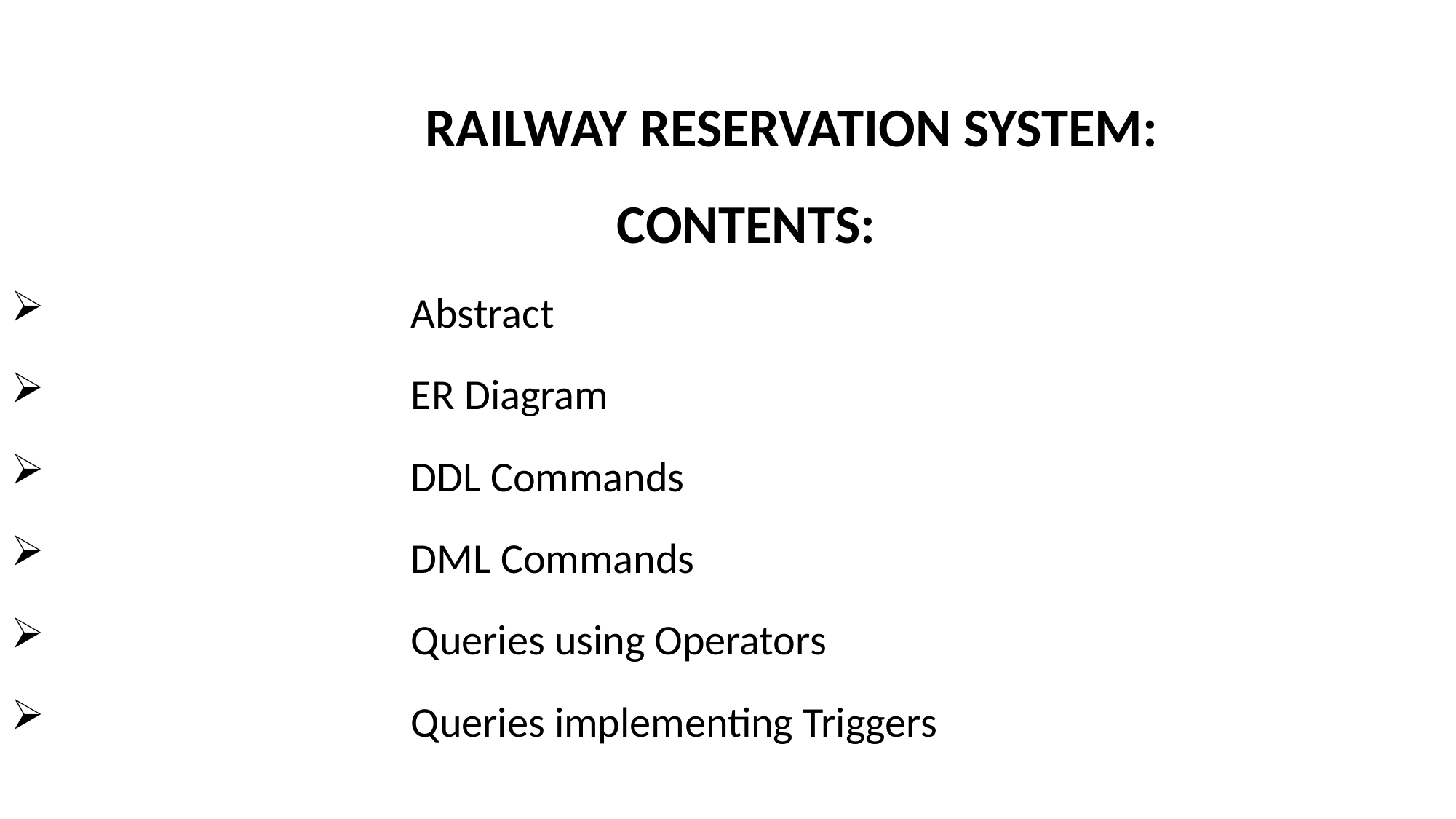

RAILWAY RESERVATION SYSTEM:
                                                 CONTENTS:
                                      Abstract
                                      ER Diagram
                                      DDL Commands
                                      DML Commands
                                      Queries using Operators
                                      Queries implementing Triggers